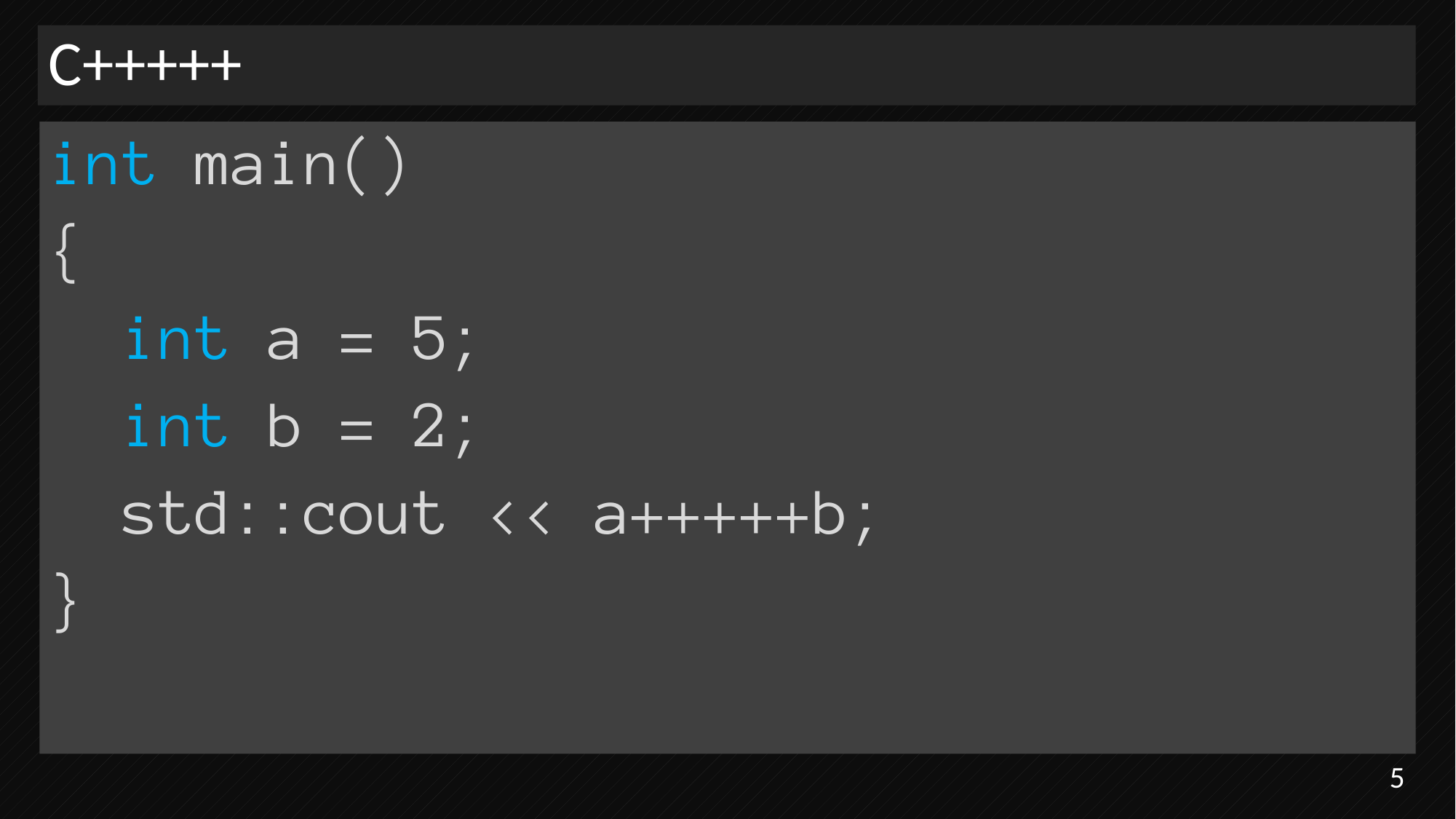

# C+++++
int main()
{
  int a = 5;
  int b = 2;
  std::cout << a+++++b;
}
5